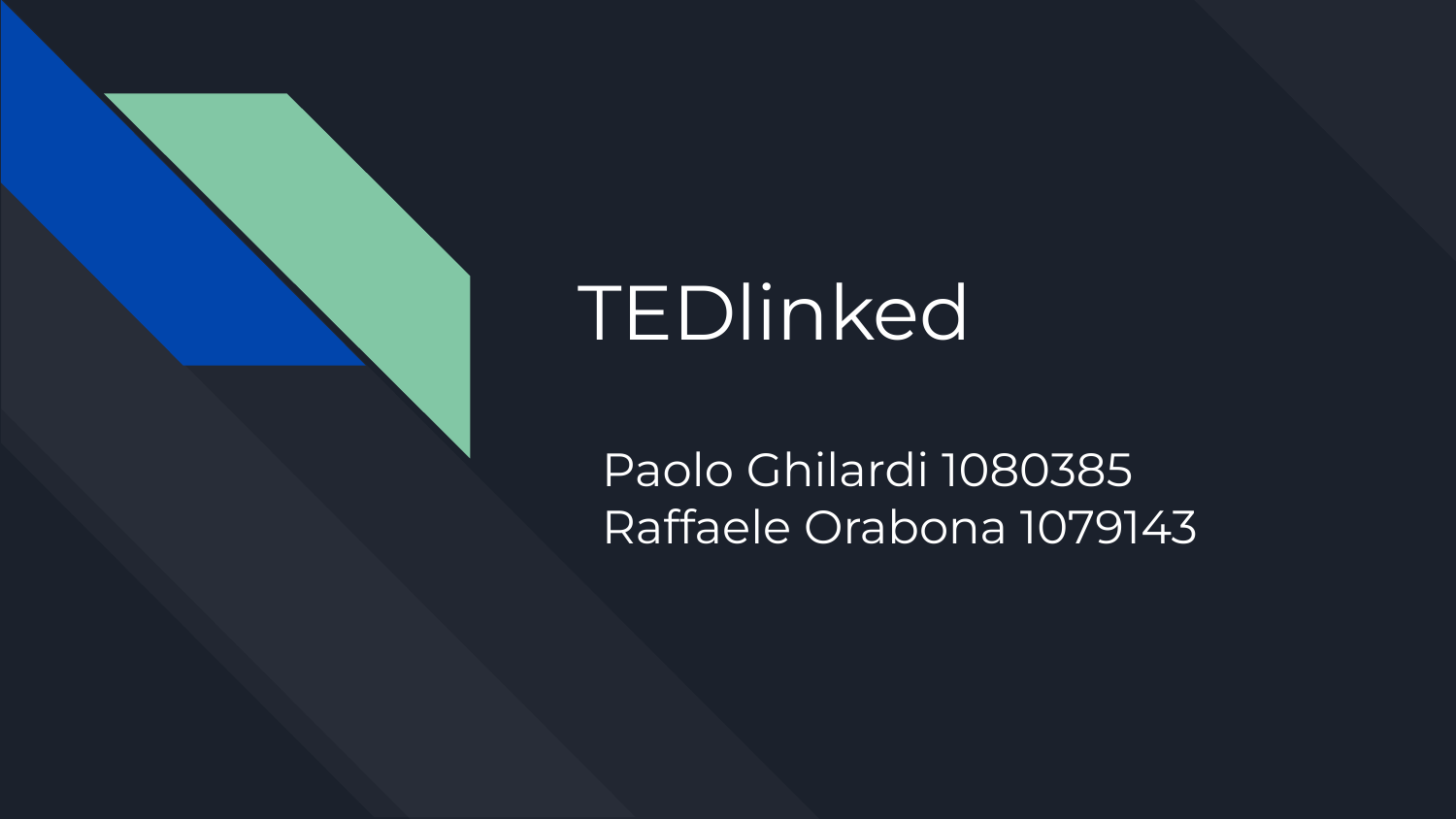

# TEDlinked
Paolo Ghilardi 1080385
Raffaele Orabona 1079143